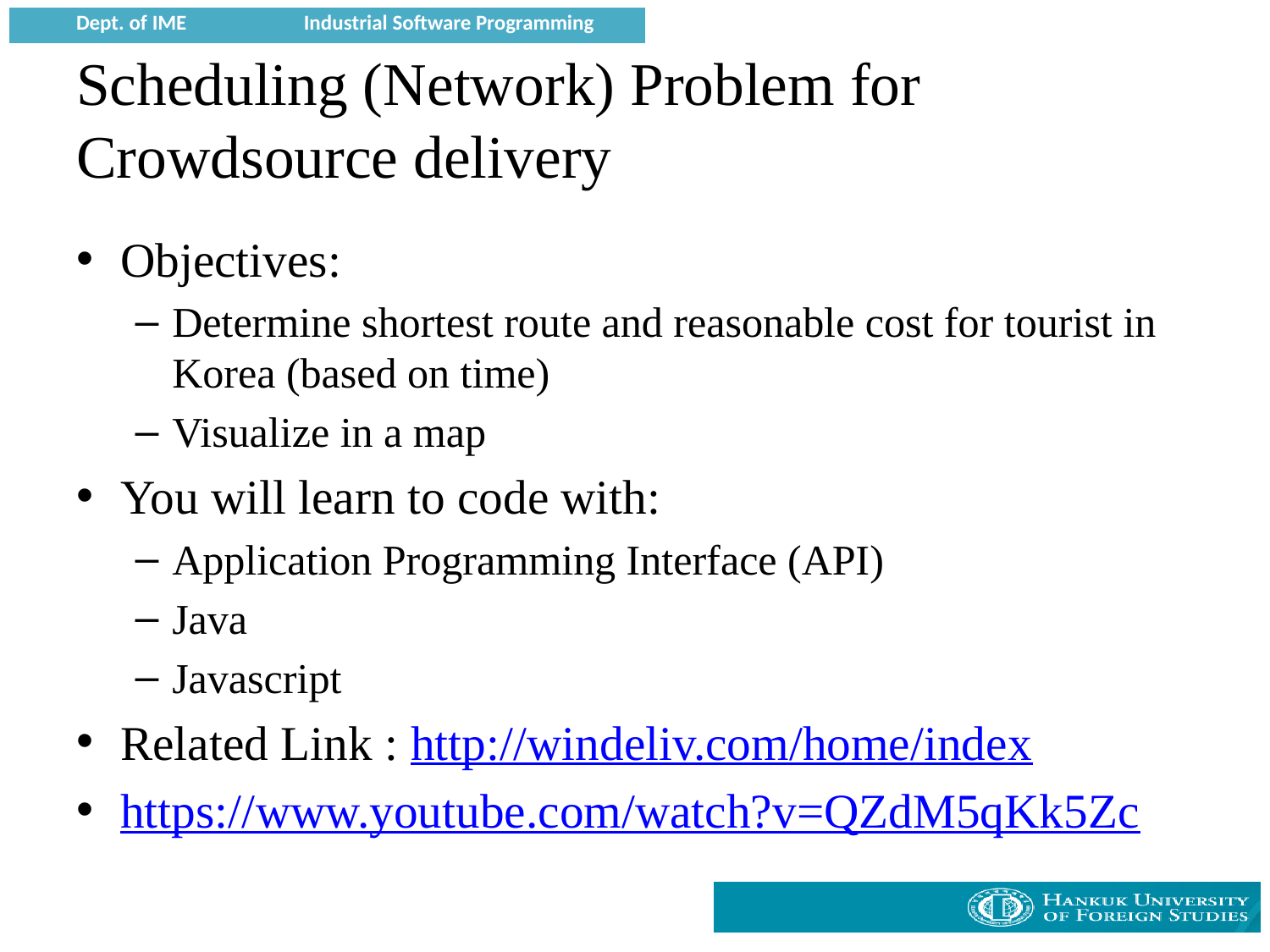

# Scheduling (Network) Problem for Crowdsource delivery
Objectives:
Determine shortest route and reasonable cost for tourist in Korea (based on time)
Visualize in a map
You will learn to code with:
Application Programming Interface (API)
Java
Javascript
Related Link : http://windeliv.com/home/index
https://www.youtube.com/watch?v=QZdM5qKk5Zc